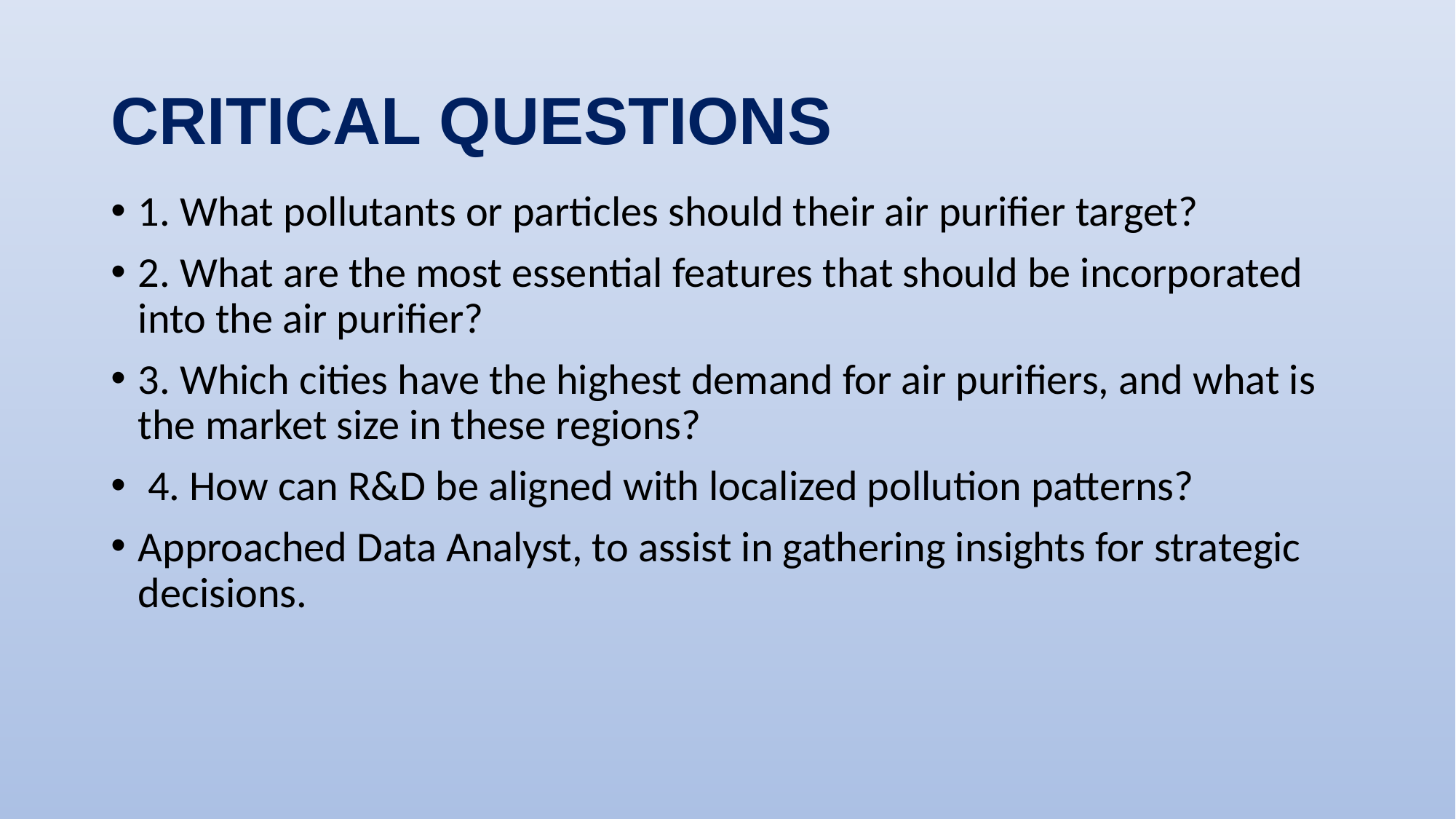

# CRITICAL QUESTIONS
1. What pollutants or particles should their air purifier target?
2. What are the most essential features that should be incorporated into the air purifier?
3. Which cities have the highest demand for air purifiers, and what is the market size in these regions?
 4. How can R&D be aligned with localized pollution patterns?
Approached Data Analyst, to assist in gathering insights for strategic decisions.